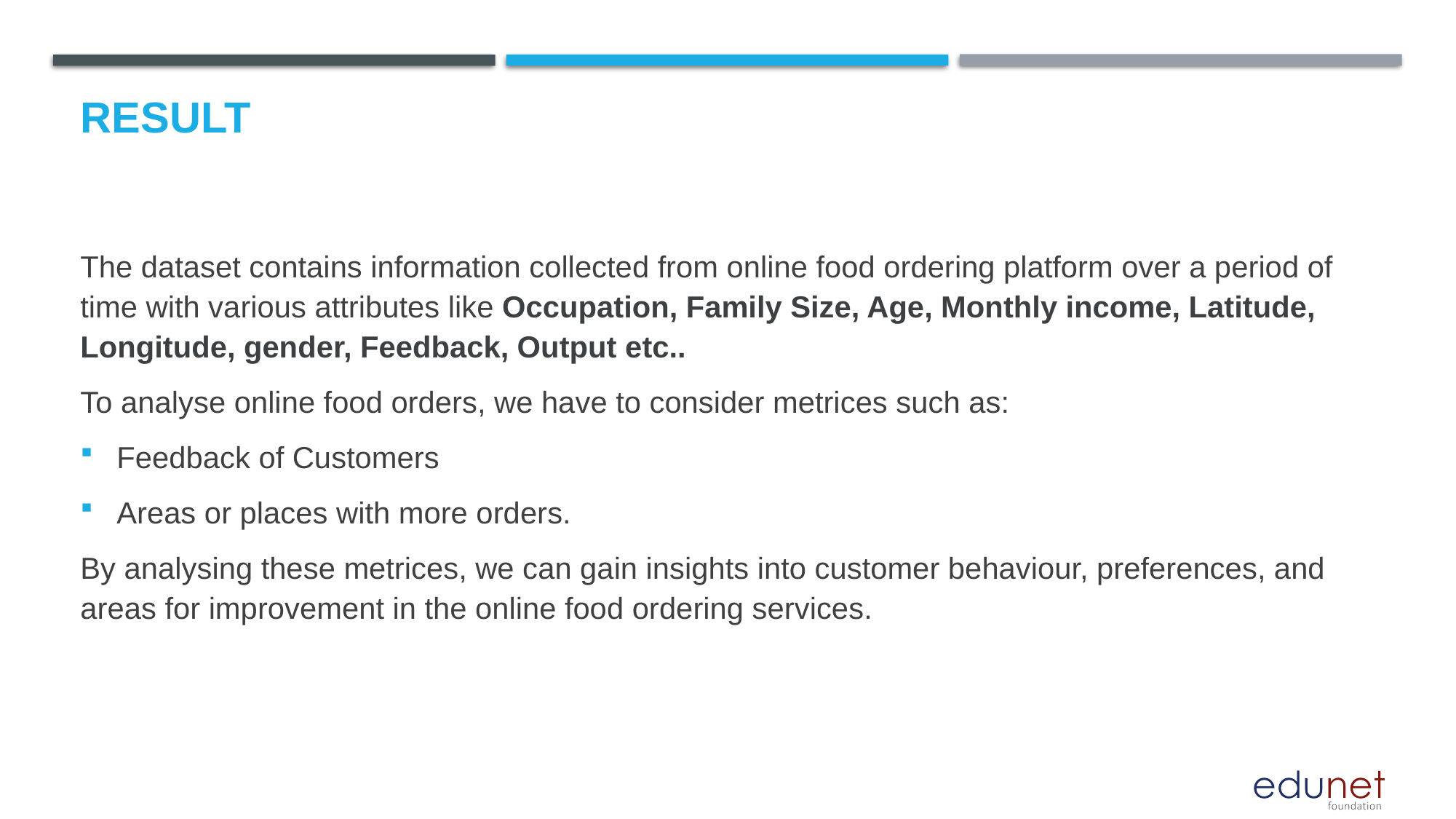

# Result
The dataset contains information collected from online food ordering platform over a period of time with various attributes like Occupation, Family Size, Age, Monthly income, Latitude, Longitude, gender, Feedback, Output etc..
To analyse online food orders, we have to consider metrices such as:
Feedback of Customers
Areas or places with more orders.
By analysing these metrices, we can gain insights into customer behaviour, preferences, and areas for improvement in the online food ordering services.